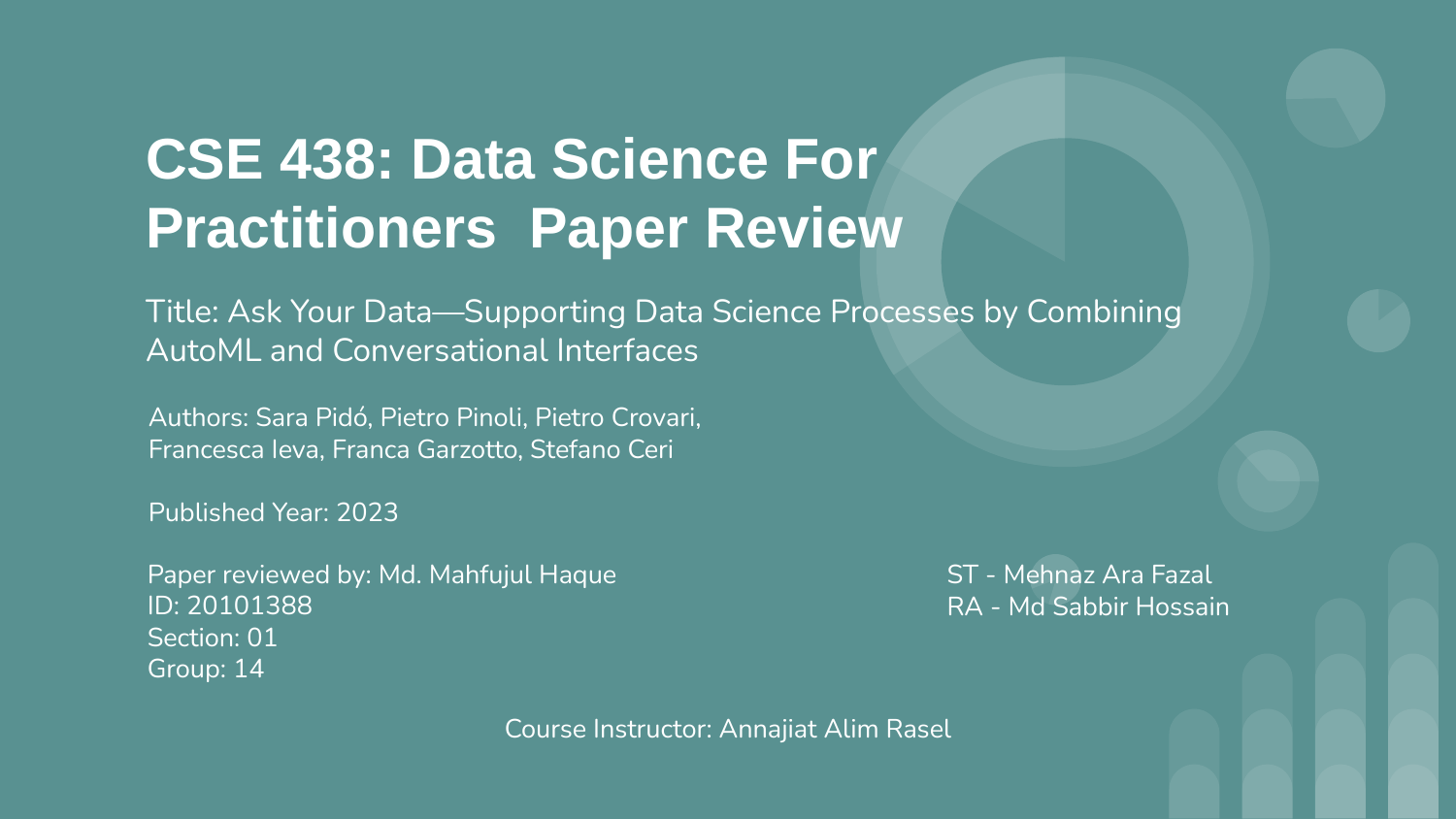

# CSE 438: Data Science For Practitioners  Paper Review
Title: Ask Your Data—Supporting Data Science Processes by Combining AutoML and Conversational Interfaces
Authors: Sara Pidó, Pietro Pinoli, Pietro Crovari, Francesca Ieva, Franca Garzotto, Stefano Ceri

Published Year: 2023
Paper reviewed by: Md. Mahfujul Haque
ID: 20101388
Section: 01
Group: 14
ST - Mehnaz Ara Fazal
RA - Md Sabbir Hossain
Course Instructor: Annajiat Alim Rasel